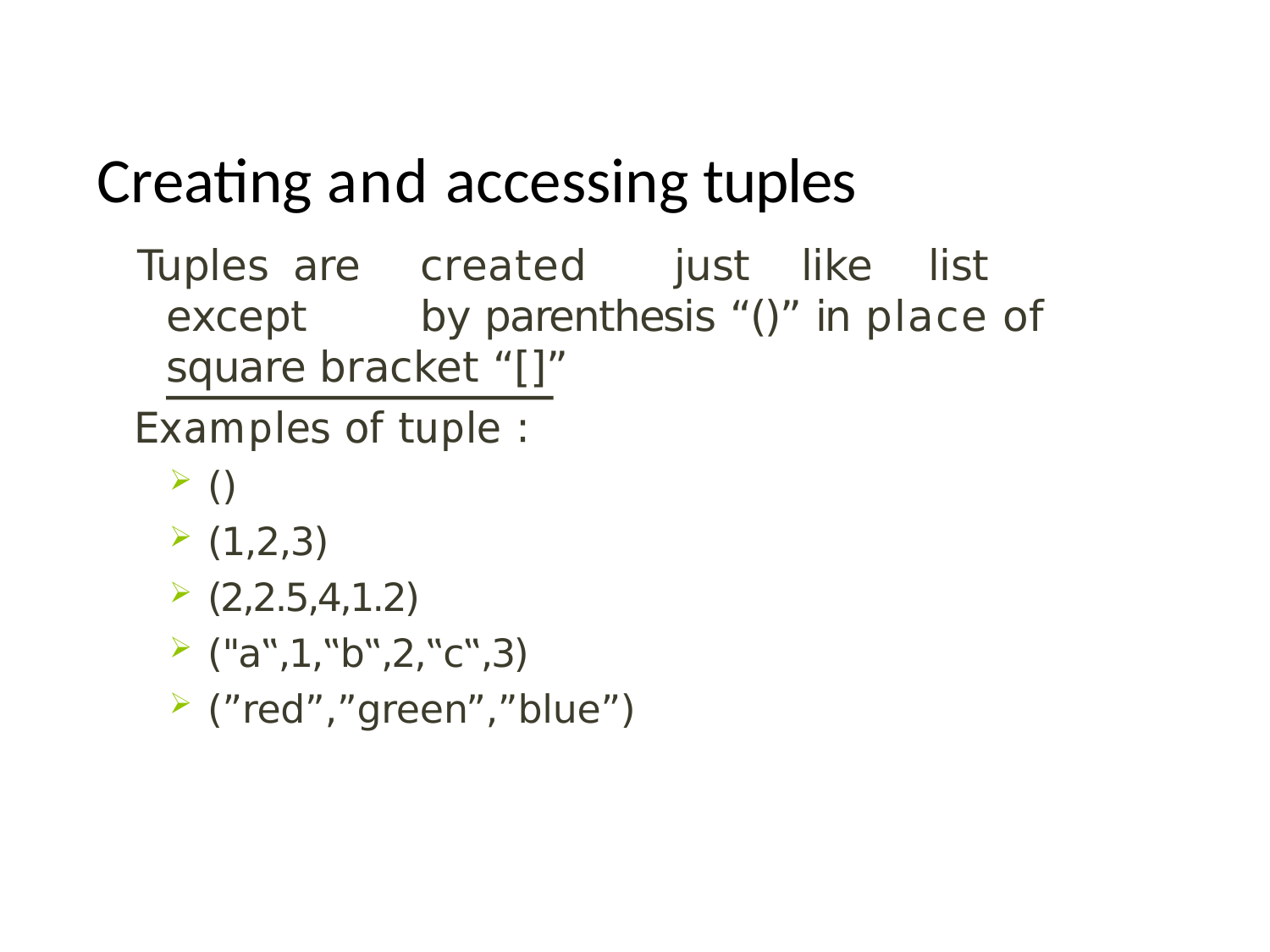

# Creating and accessing tuples
 Tuples	are	created	just	like	list	except	by parenthesis “()” in place of square bracket “[]”
 Examples of tuple :
()
(1,2,3)
(2,2.5,4,1.2)
("a‟,1,‟b‟,2,‟c‟,3)
(”red”,”green”,”blue”)